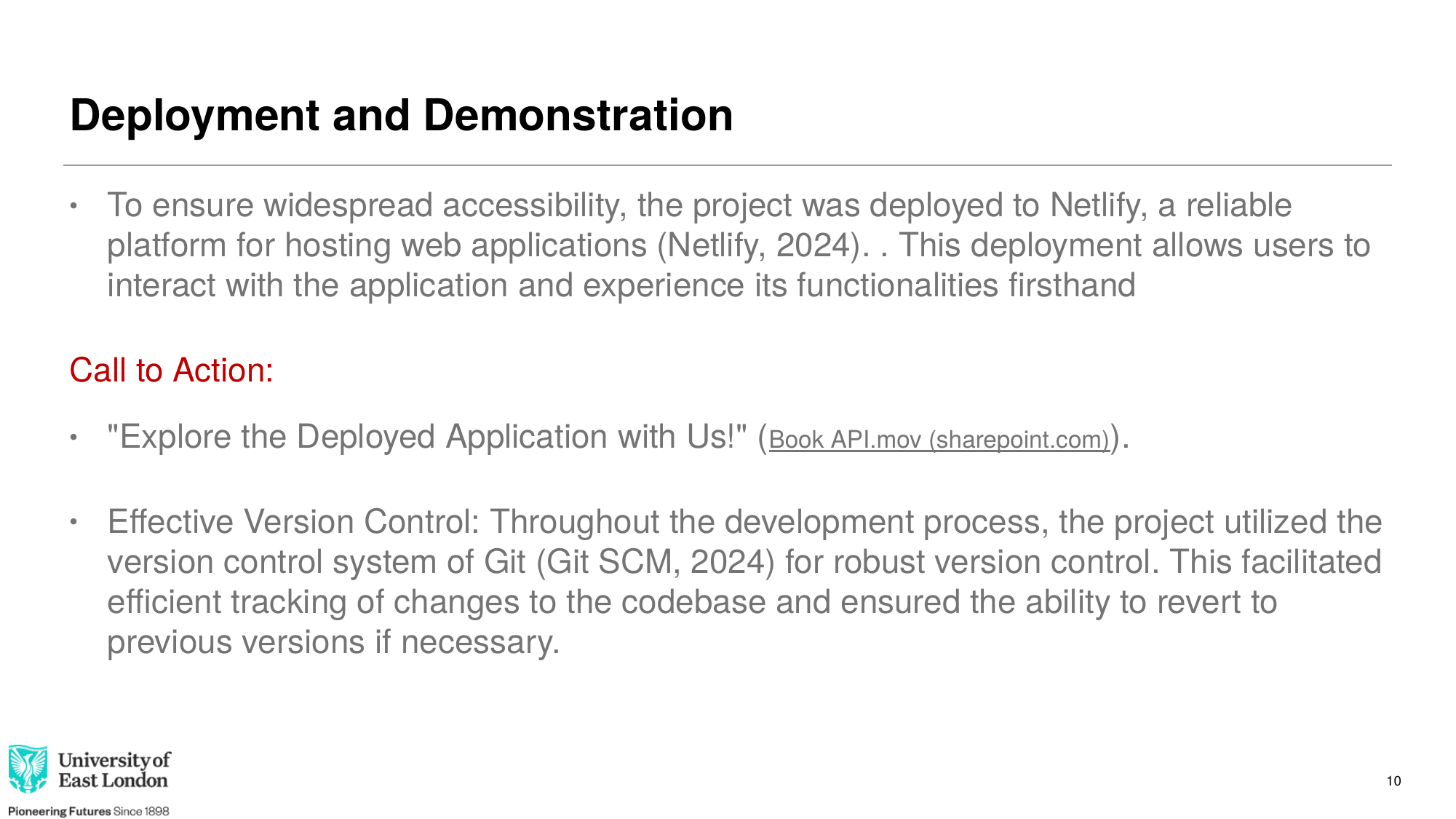

# Deployment and Demonstration
To ensure widespread accessibility, the project was deployed to Netlify, a reliable platform for hosting web applications (Netlify, 2024). . This deployment allows users to interact with the application and experience its functionalities firsthand
Call to Action:
"Explore the Deployed Application with Us!" (Book API.mov (sharepoint.com)).
Effective Version Control: Throughout the development process, the project utilized the version control system of Git (Git SCM, 2024) for robust version control. This facilitated efficient tracking of changes to the codebase and ensured the ability to revert to previous versions if necessary.
10